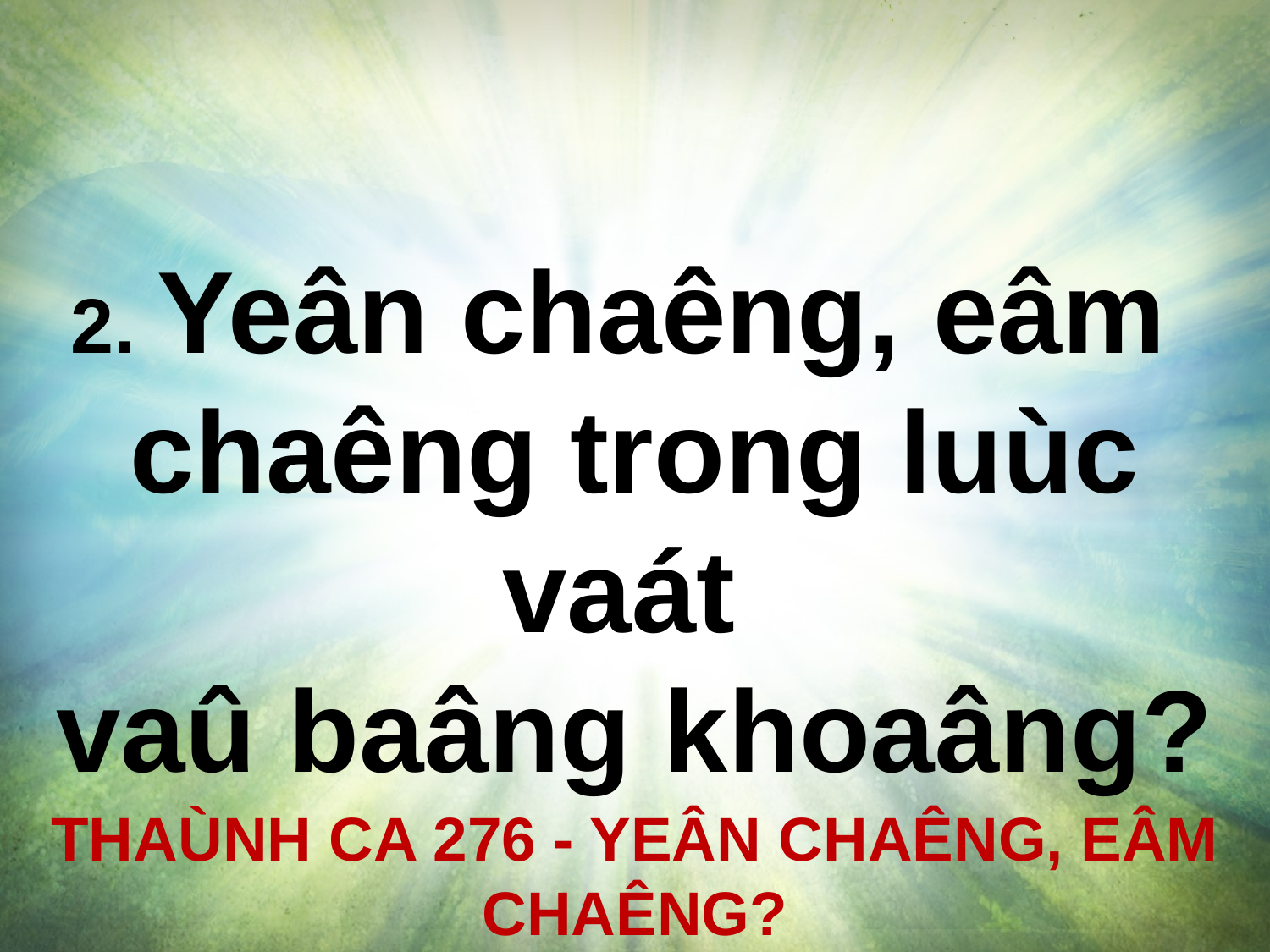

2. Yeân chaêng, eâm
chaêng trong luùc vaát
vaû baâng khoaâng?
THAÙNH CA 276 - YEÂN CHAÊNG, EÂM CHAÊNG?